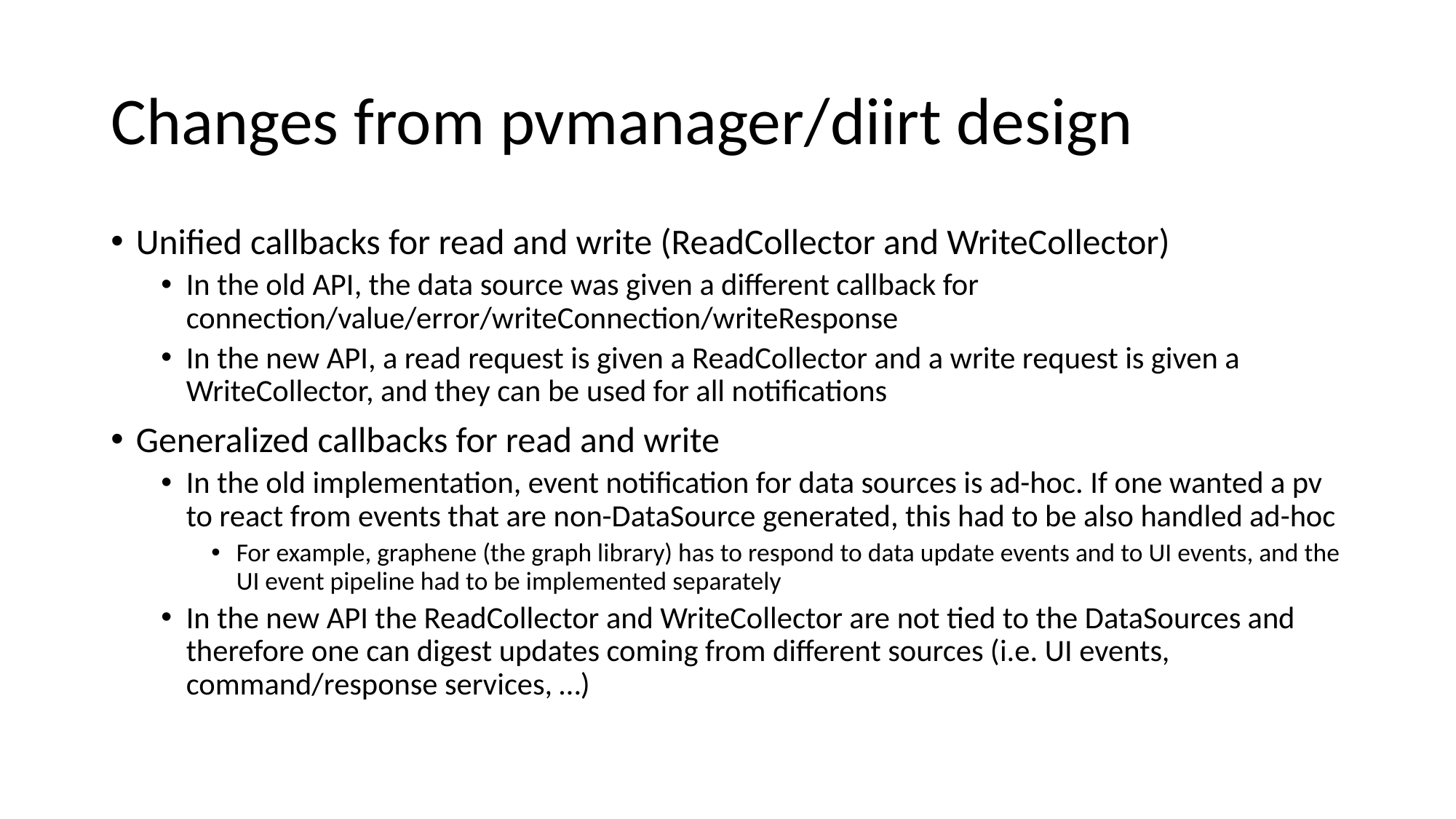

# Changes from pvmanager/diirt design
Unified callbacks for read and write (ReadCollector and WriteCollector)
In the old API, the data source was given a different callback for connection/value/error/writeConnection/writeResponse
In the new API, a read request is given a ReadCollector and a write request is given a WriteCollector, and they can be used for all notifications
Generalized callbacks for read and write
In the old implementation, event notification for data sources is ad-hoc. If one wanted a pv to react from events that are non-DataSource generated, this had to be also handled ad-hoc
For example, graphene (the graph library) has to respond to data update events and to UI events, and the UI event pipeline had to be implemented separately
In the new API the ReadCollector and WriteCollector are not tied to the DataSources and therefore one can digest updates coming from different sources (i.e. UI events, command/response services, …)